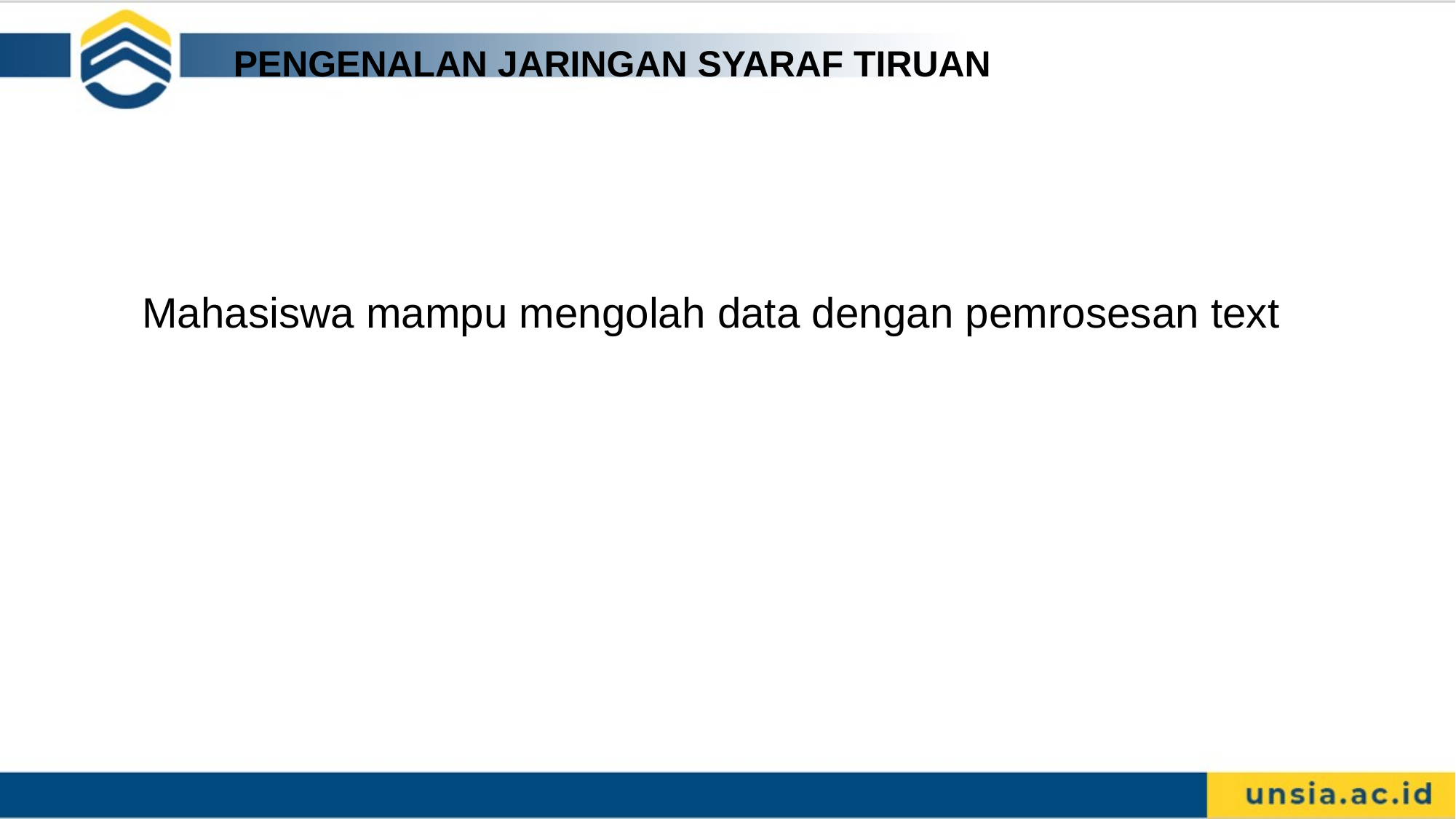

PENGENALAN JARINGAN SYARAF TIRUAN
Mahasiswa mampu mengolah data dengan pemrosesan text